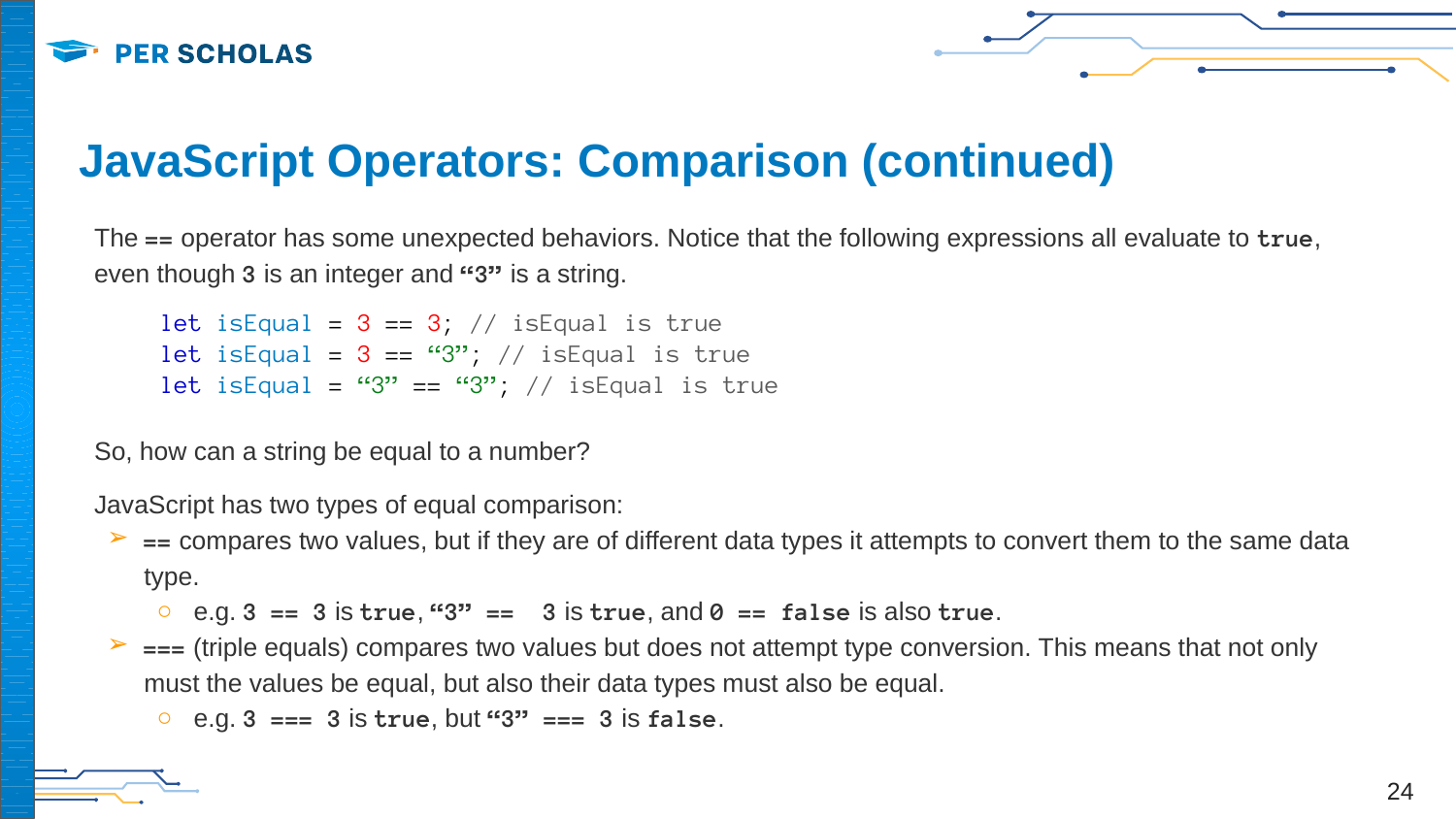

# JavaScript Operators: Comparison (continued)
The == operator has some unexpected behaviors. Notice that the following expressions all evaluate to true, even though 3 is an integer and “3” is a string.
let isEqual = 3 == 3; // isEqual is true
let isEqual = 3 == “3”; // isEqual is true
let isEqual = “3” == “3”; // isEqual is true

So, how can a string be equal to a number?
JavaScript has two types of equal comparison:
== compares two values, but if they are of different data types it attempts to convert them to the same data type.
e.g. 3 == 3 is true, “3” ==  3 is true, and 0 == false is also true.
=== (triple equals) compares two values but does not attempt type conversion. This means that not only must the values be equal, but also their data types must also be equal.
e.g. 3 === 3 is true, but “3” === 3 is false.
24